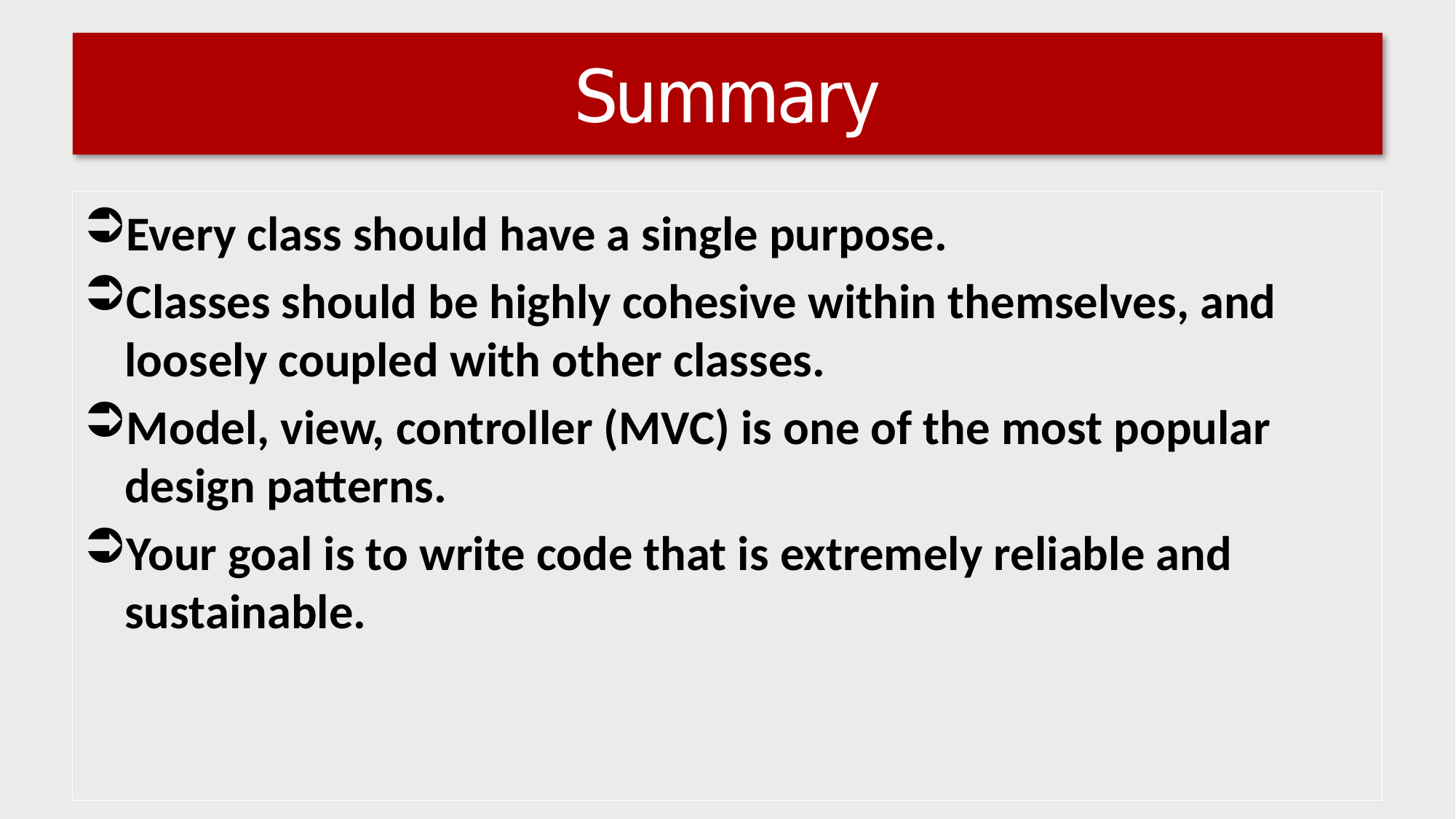

# Summary
Every class should have a single purpose.
Classes should be highly cohesive within themselves, and loosely coupled with other classes.
Model, view, controller (MVC) is one of the most popular design patterns.
Your goal is to write code that is extremely reliable and sustainable.